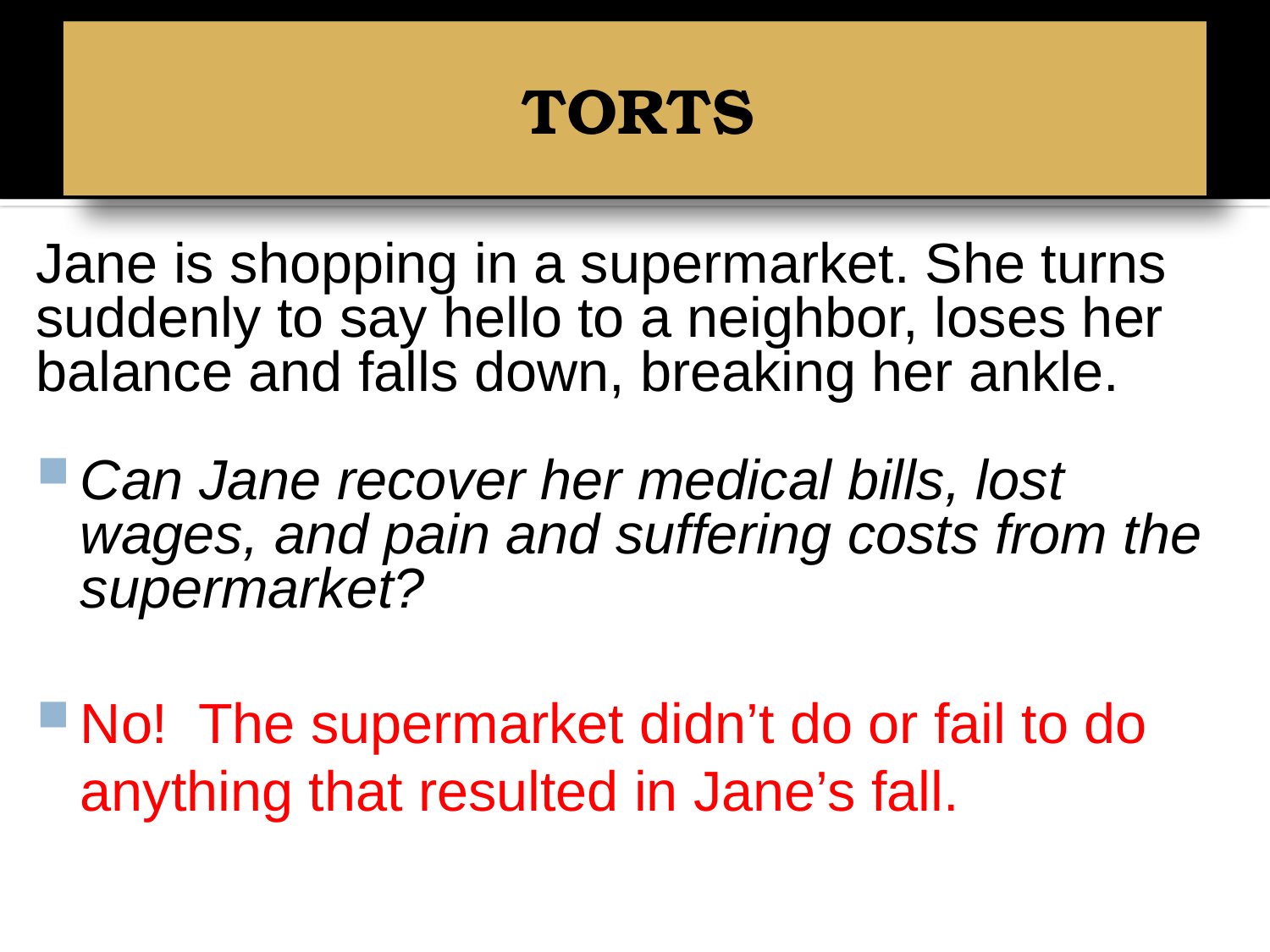

# BELL RINGER
TORTS
Jane is shopping in a supermarket. She turns suddenly to say hello to a neighbor, loses her balance and falls down, breaking her ankle.

Can Jane recover her medical bills, lost wages, and pain and suffering costs from the supermarket?

No!  The supermarket didn’t do or fail to do anything that resulted in Jane’s fall.